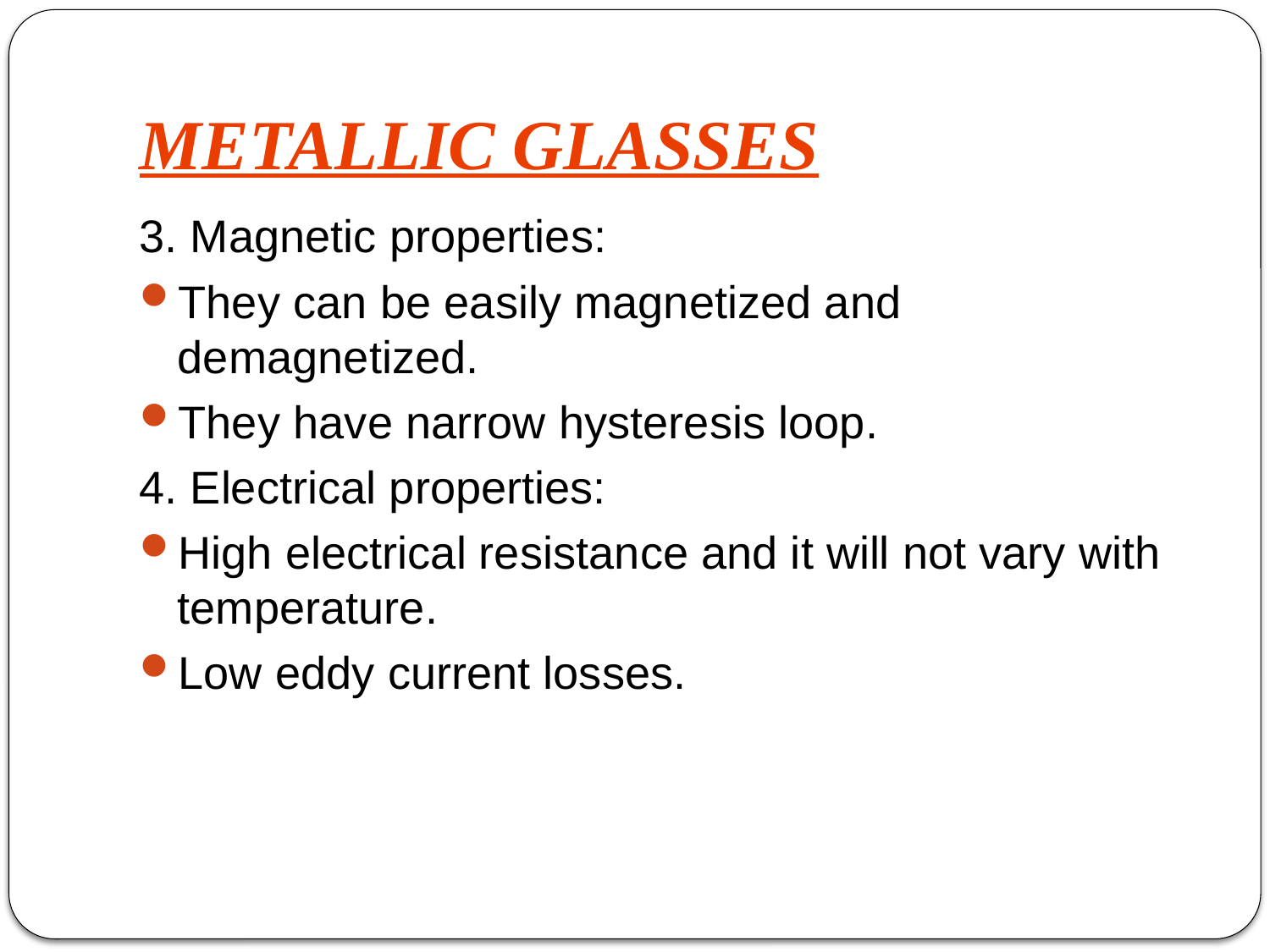

# METALLIC GLASSES
3. Magnetic properties:
They can be easily magnetized and demagnetized.
They have narrow hysteresis loop.
4. Electrical properties:
High electrical resistance and it will not vary with temperature.
Low eddy current losses.